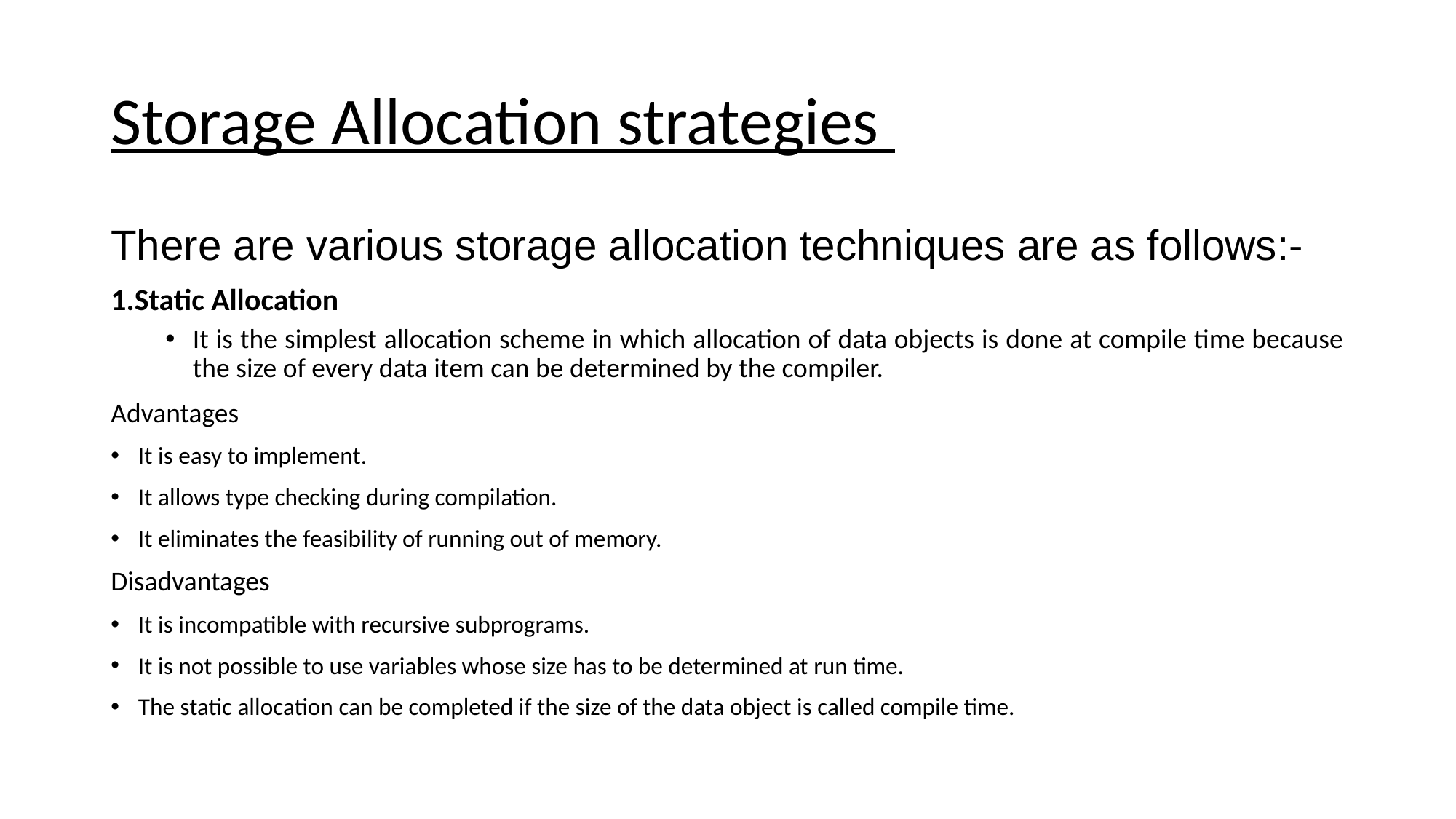

# Storage Allocation strategies
There are various storage allocation techniques are as follows:-
1.Static Allocation
It is the simplest allocation scheme in which allocation of data objects is done at compile time because the size of every data item can be determined by the compiler.
Advantages
It is easy to implement.
It allows type checking during compilation.
It eliminates the feasibility of running out of memory.
Disadvantages
It is incompatible with recursive subprograms.
It is not possible to use variables whose size has to be determined at run time.
The static allocation can be completed if the size of the data object is called compile time.